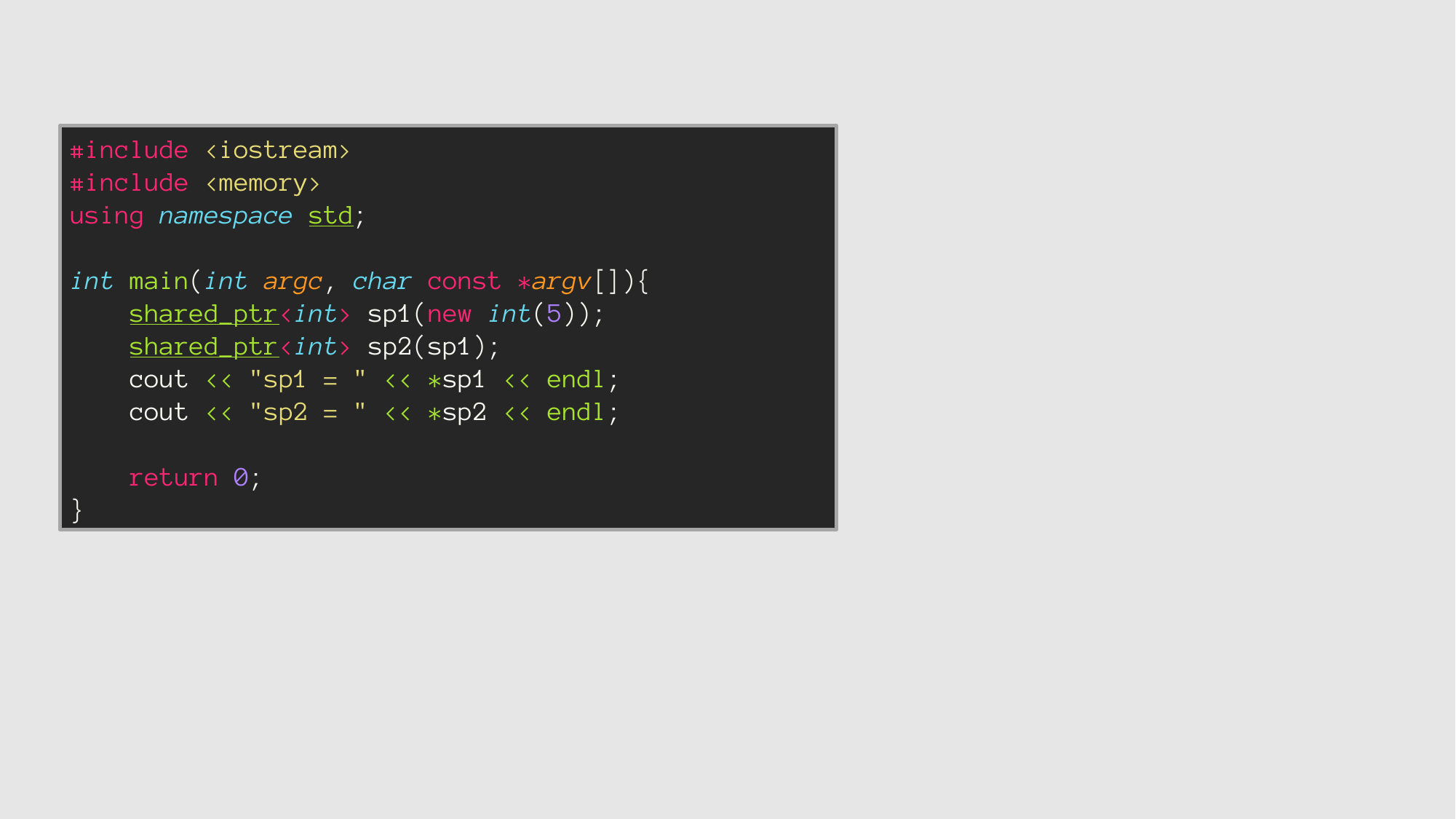

#include <iostream>
#include <memory>
using namespace std;
int main(int argc, char const *argv[]){
    shared_ptr<int> sp1(new int(5));
    shared_ptr<int> sp2(sp1);
    cout << "sp1 = " << *sp1 << endl;
    cout << "sp2 = " << *sp2 << endl;
    return 0;
}